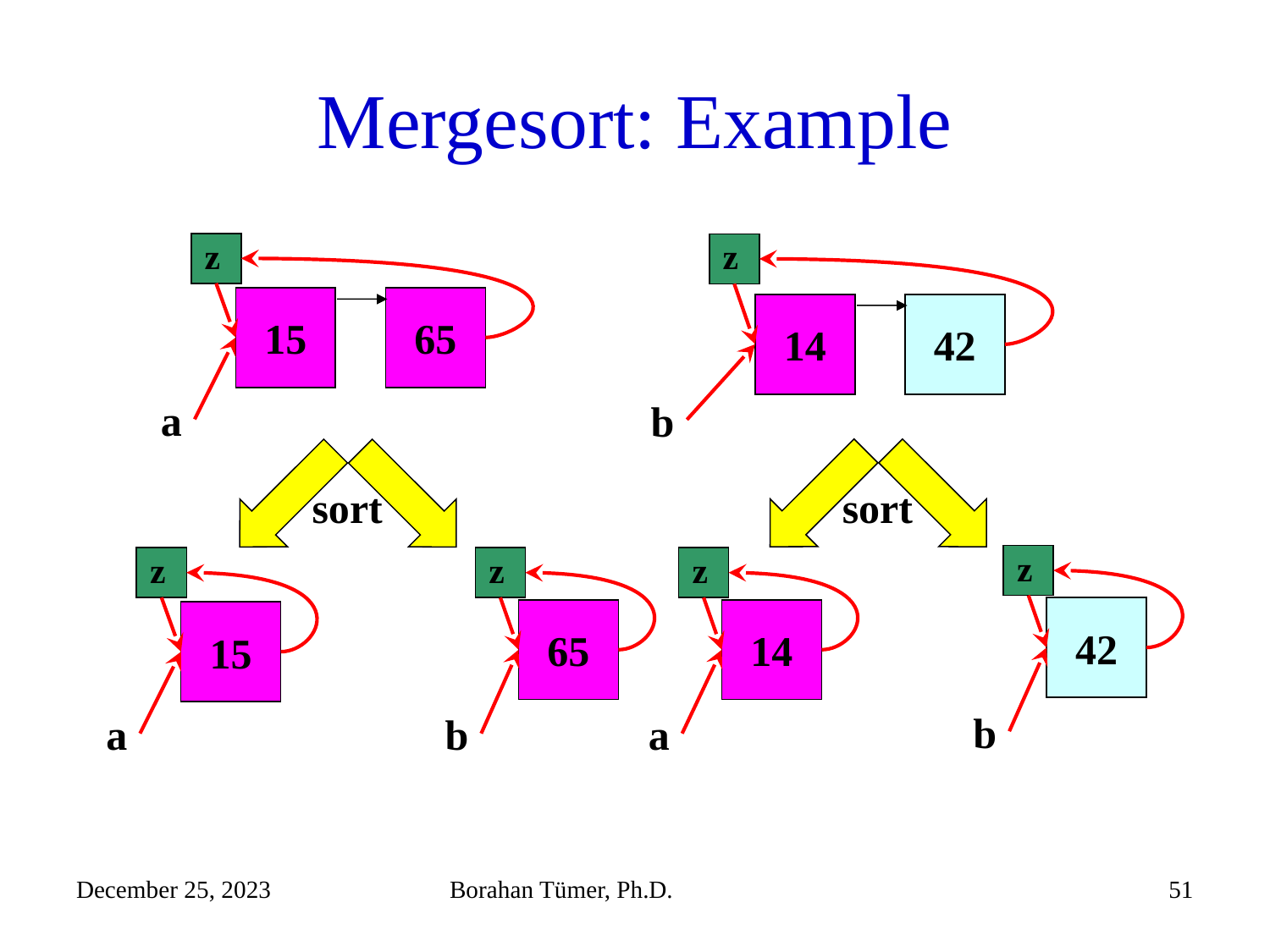

# Mergesort: Example
z
z
15
65
14
42

a
b

sort

sort
z
z
z
z
42
65
14
15
b
a
b
a
December 25, 2023
Borahan Tümer, Ph.D.
51